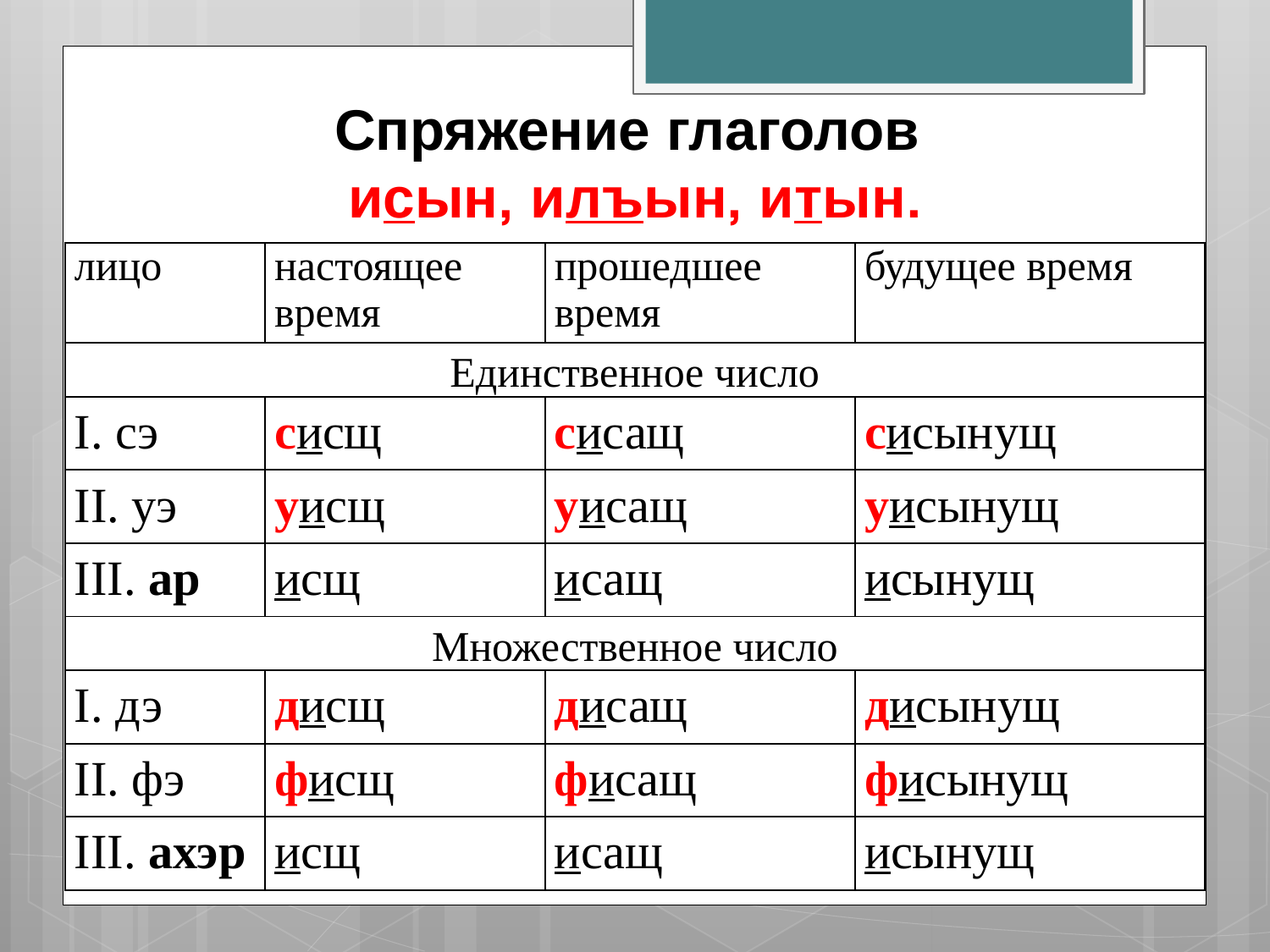

# Спряжение глаголов исын, илъын, итын.
| лицо | настоящее время | прошедшее время | будущее время |
| --- | --- | --- | --- |
| Единственное число |  |  |  |
| I. сэ | сисщ | сисащ | сисынущ |
| II. уэ | уисщ | уисащ | уисынущ |
| III. ар | исщ | исащ | исынущ |
| Множественное число |  |  |  |
| I. дэ | дисщ | дисащ | дисынущ |
| II. фэ | фисщ | фисащ | фисынущ |
| III. ахэр | исщ | исащ | исынущ |